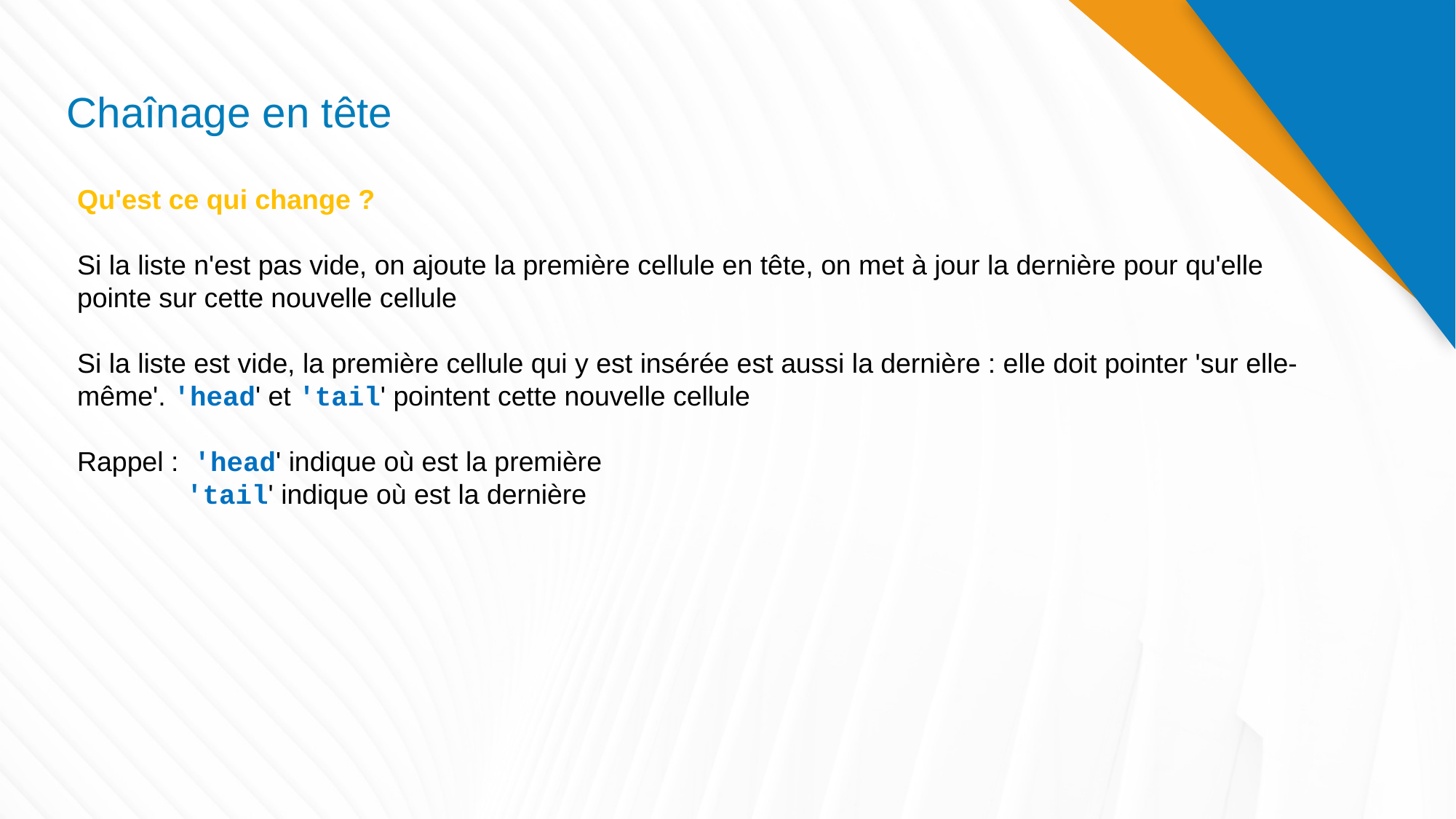

# Chaînage en tête
Qu'est ce qui change ?

Si la liste n'est pas vide, on ajoute la première cellule en tête, on met à jour la dernière pour qu'elle pointe sur cette nouvelle cellule

Si la liste est vide, la première cellule qui y est insérée est aussi la dernière : elle doit pointer 'sur elle-même'. 'head' et 'tail' pointent cette nouvelle cellule

Rappel :	 'head' indique où est la première
	'tail' indique où est la dernière